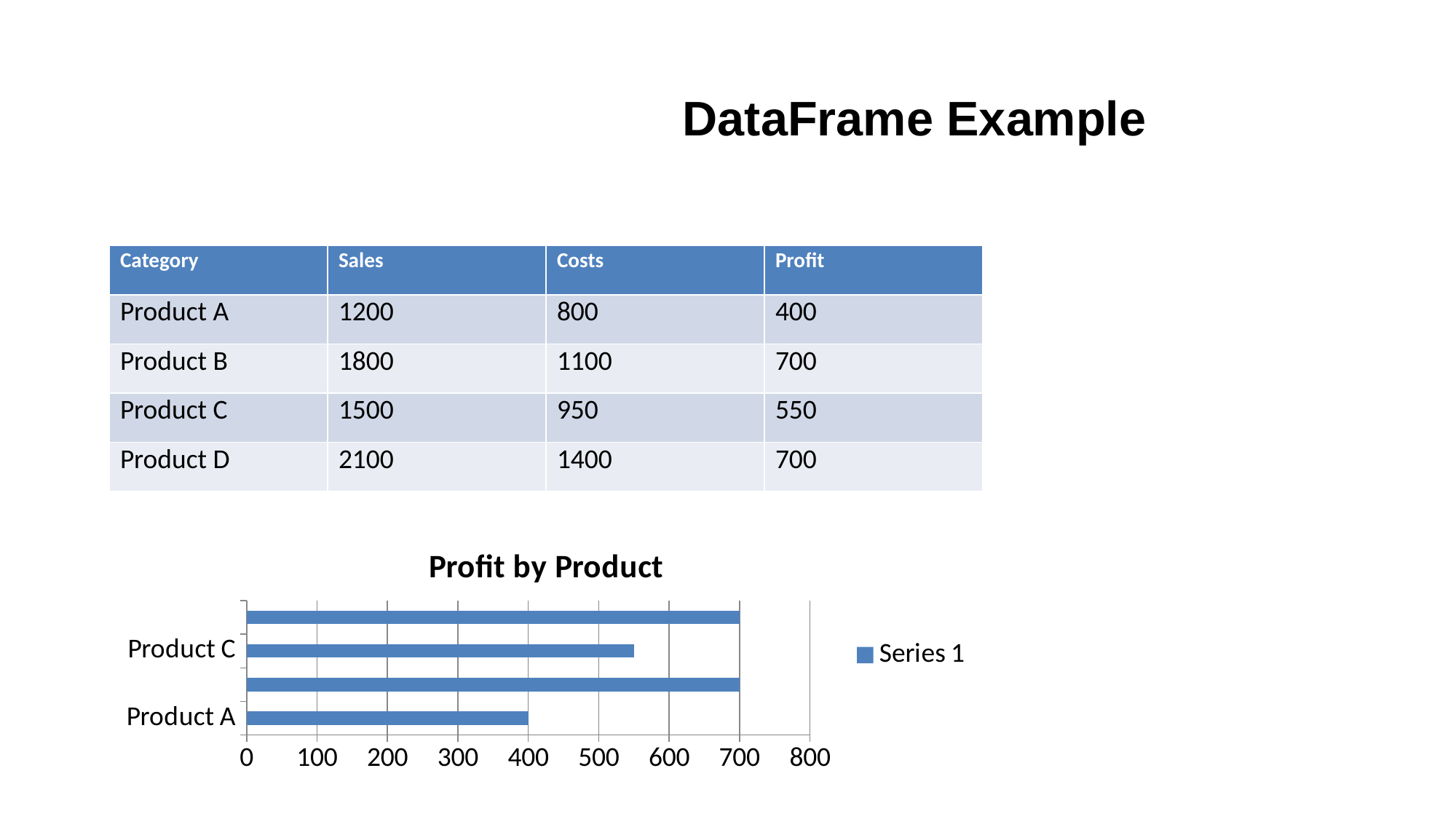

DataFrame Example
| Category | Sales | Costs | Profit |
| --- | --- | --- | --- |
| Product A | 1200 | 800 | 400 |
| Product B | 1800 | 1100 | 700 |
| Product C | 1500 | 950 | 550 |
| Product D | 2100 | 1400 | 700 |

### Chart: Profit by Product

| Category | Series 1 |
|---|---|
| Product A | 400.0 |
| Product B | 700.0 |
| Product C | 550.0 |
| Product D | 700.0 |